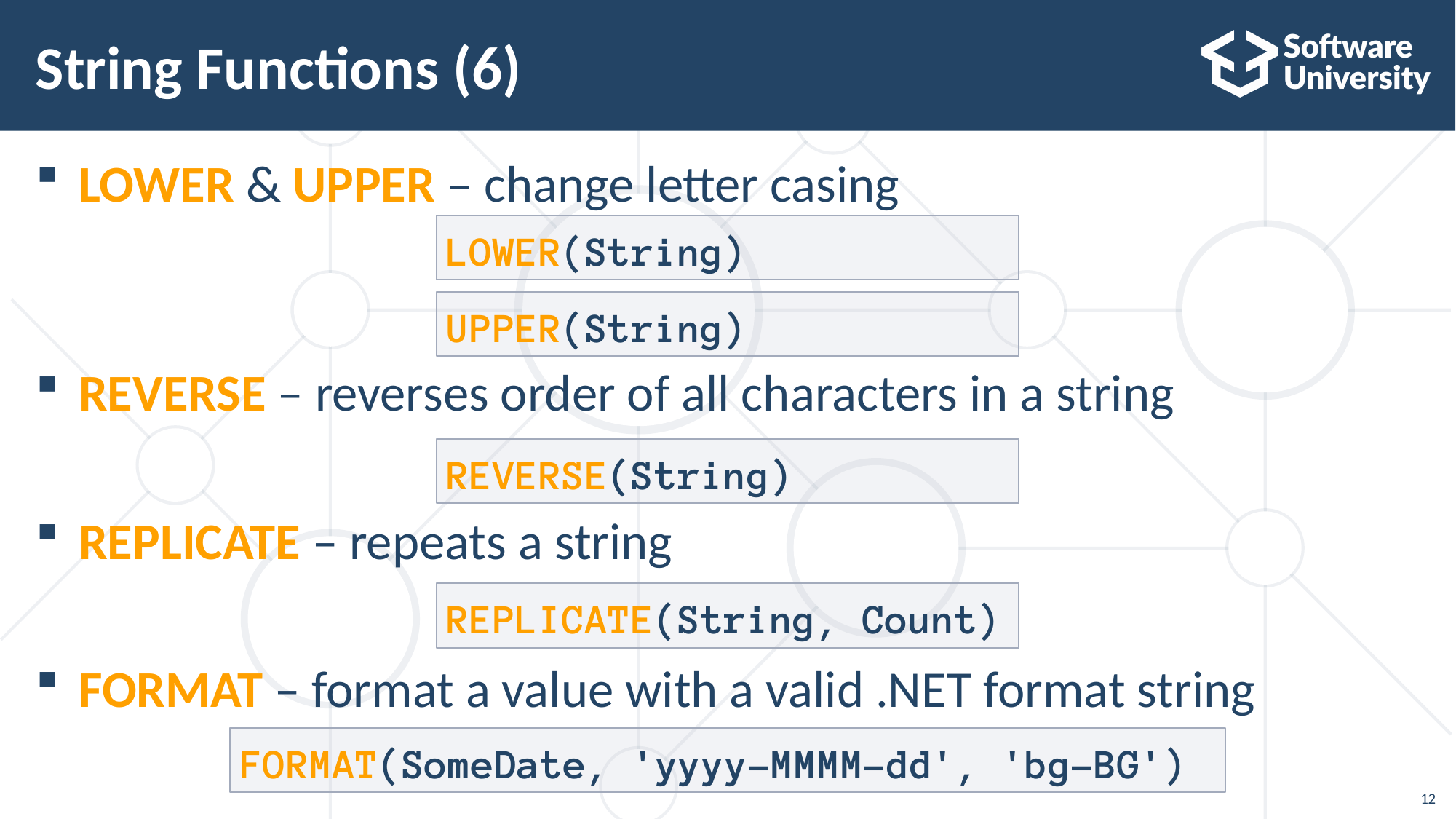

# String Functions (6)
LOWER & UPPER – change letter casing
REVERSE – reverses order of all characters in a string
REPLICATE – repeats a string
FORMAT – format a value with a valid .NET format string
LOWER(String)
UPPER(String)
REVERSE(String)
REPLICATE(String, Count)
FORMAT(SomeDate, 'yyyy-MMMM-dd', 'bg-BG')
12